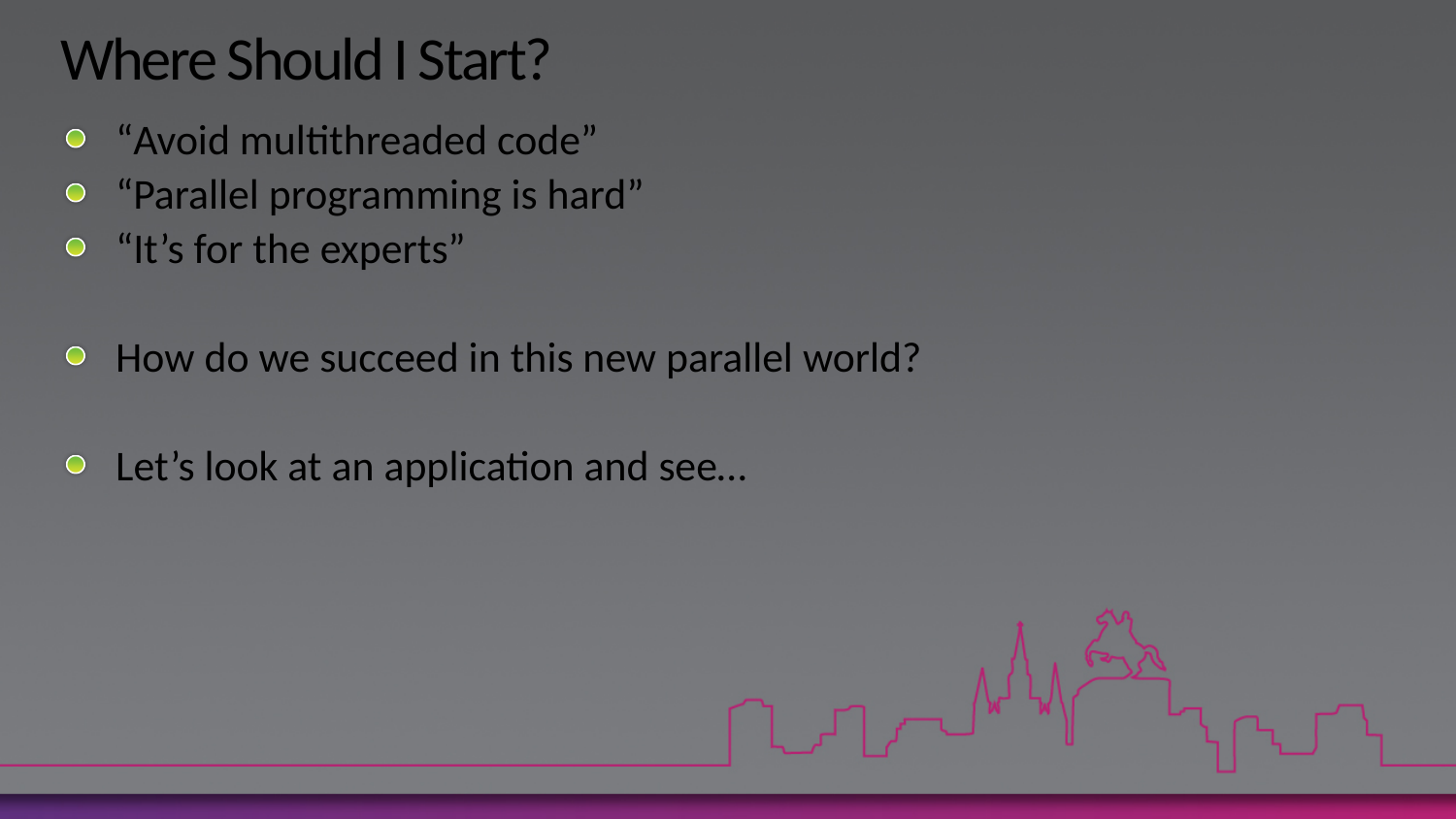

# Where Should I Start?
“Avoid multithreaded code”
“Parallel programming is hard”
“It’s for the experts”

How do we succeed in this new parallel world?

Let’s look at an application and see…